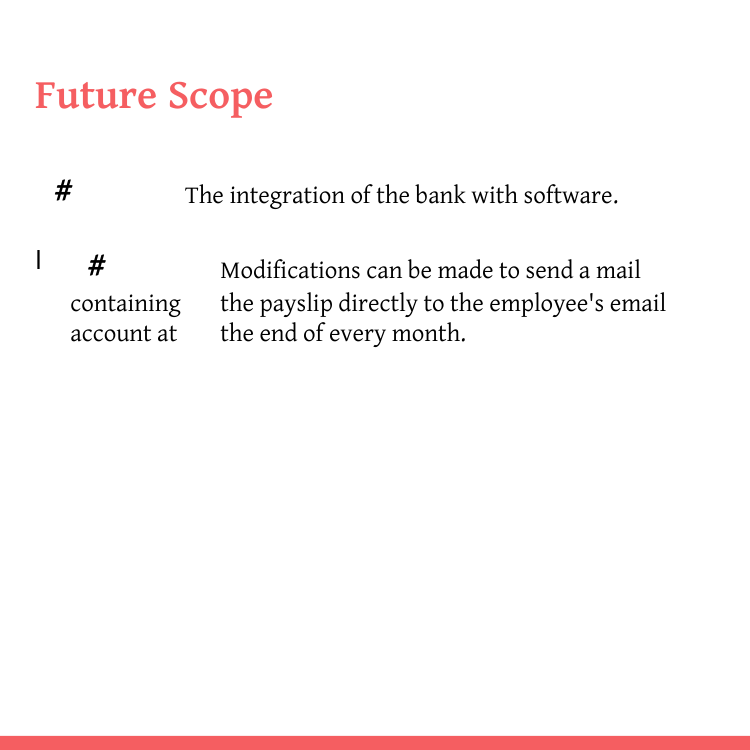

Future Scope

  # 	The integration of the bank with software.

   # 	Modifications can be made to send a mail containing 	the payslip directly to the employee's email account at 	the end of every month.